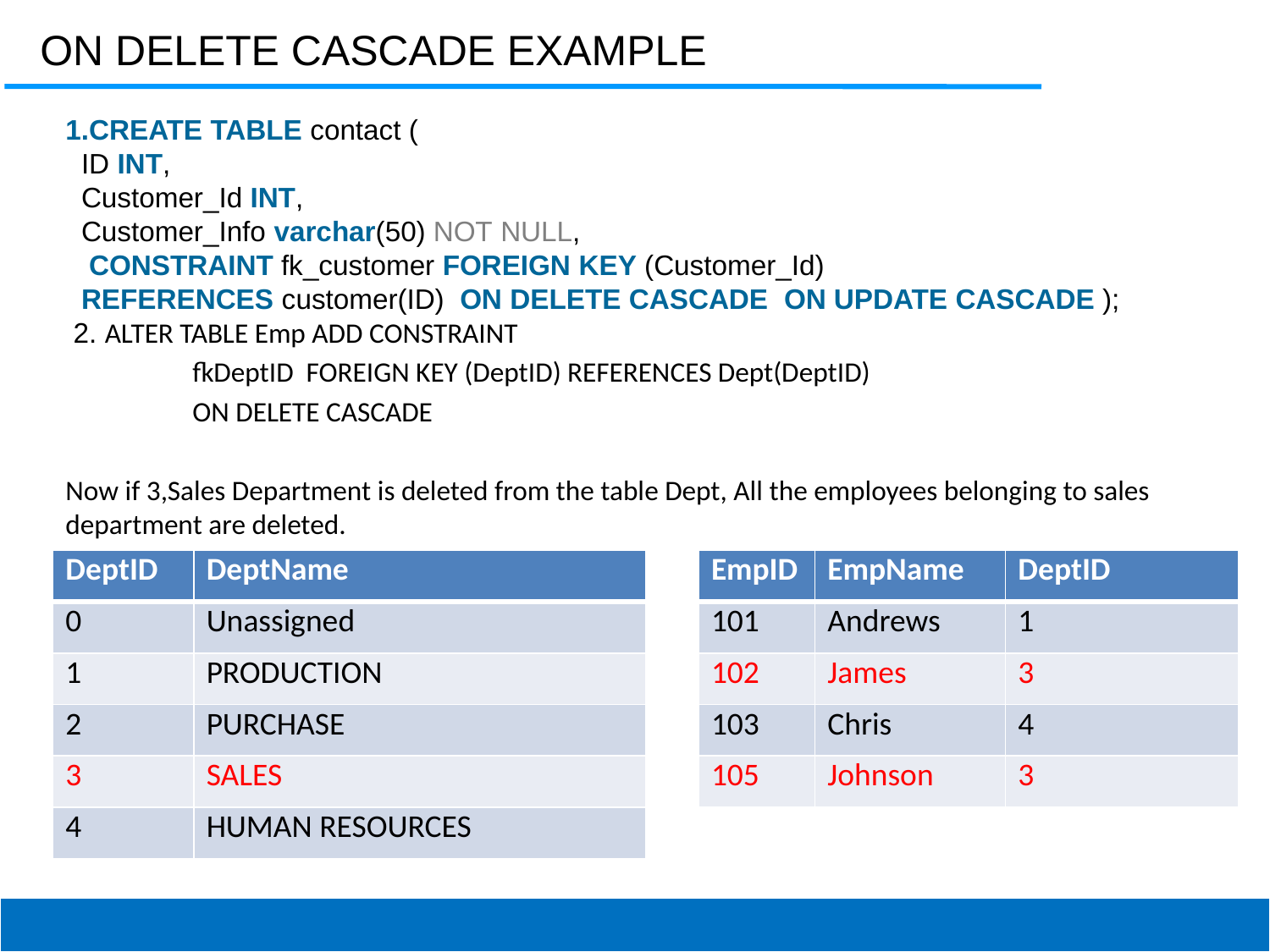

ON DELETE CASCADE EXAMPLE

1.CREATE TABLE contact (
  ID INT,
  Customer_Id INT,
  Customer_Info varchar(50) NOT NULL,
   CONSTRAINT fk_customer FOREIGN KEY (Customer_Id)
  REFERENCES customer(ID)  ON DELETE CASCADE  ON UPDATE CASCADE );
 2. ALTER TABLE Emp ADD CONSTRAINT
	fkDeptID  FOREIGN KEY (DeptID) REFERENCES Dept(DeptID)
	ON DELETE CASCADE

Now if 3,Sales Department is deleted from the table Dept, All the employees belonging to sales department are deleted.

| DeptID | DeptName |
| --- | --- |
| 0 | Unassigned |
| 1 | PRODUCTION |
| 2 | PURCHASE |
| 3 | SALES |
| 4 | HUMAN RESOURCES |
| EmpID | EmpName | DeptID |
| --- | --- | --- |
| 101 | Andrews | 1 |
| 102 | James | 3 |
| 103 | Chris | 4 |
| 105 | Johnson | 3 |